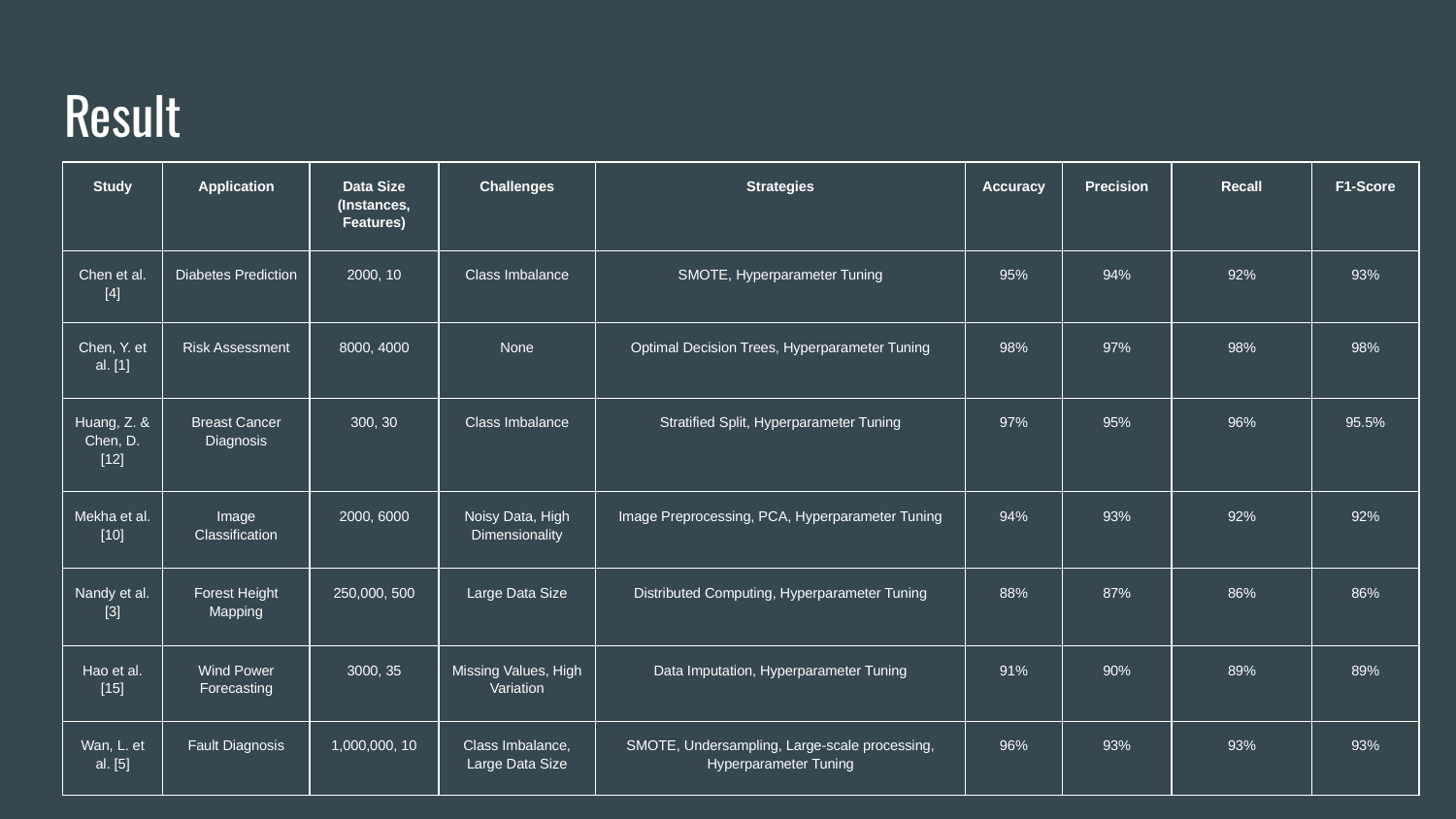

# Result
| Study | Application | Data Size (Instances, Features) | Challenges | Strategies | Accuracy | Precision | Recall | F1-Score |
| --- | --- | --- | --- | --- | --- | --- | --- | --- |
| Chen et al. [4] | Diabetes Prediction | 2000, 10 | Class Imbalance | SMOTE, Hyperparameter Tuning | 95% | 94% | 92% | 93% |
| Chen, Y. et al. [1] | Risk Assessment | 8000, 4000 | None | Optimal Decision Trees, Hyperparameter Tuning | 98% | 97% | 98% | 98% |
| Huang, Z. & Chen, D. [12] | Breast Cancer Diagnosis | 300, 30 | Class Imbalance | Stratified Split, Hyperparameter Tuning | 97% | 95% | 96% | 95.5% |
| Mekha et al. [10] | Image Classification | 2000, 6000 | Noisy Data, High Dimensionality | Image Preprocessing, PCA, Hyperparameter Tuning | 94% | 93% | 92% | 92% |
| Nandy et al. [3] | Forest Height Mapping | 250,000, 500 | Large Data Size | Distributed Computing, Hyperparameter Tuning | 88% | 87% | 86% | 86% |
| Hao et al. [15] | Wind Power Forecasting | 3000, 35 | Missing Values, High Variation | Data Imputation, Hyperparameter Tuning | 91% | 90% | 89% | 89% |
| Wan, L. et al. [5] | Fault Diagnosis | 1,000,000, 10 | Class Imbalance, Large Data Size | SMOTE, Undersampling, Large-scale processing, Hyperparameter Tuning | 96% | 93% | 93% | 93% |